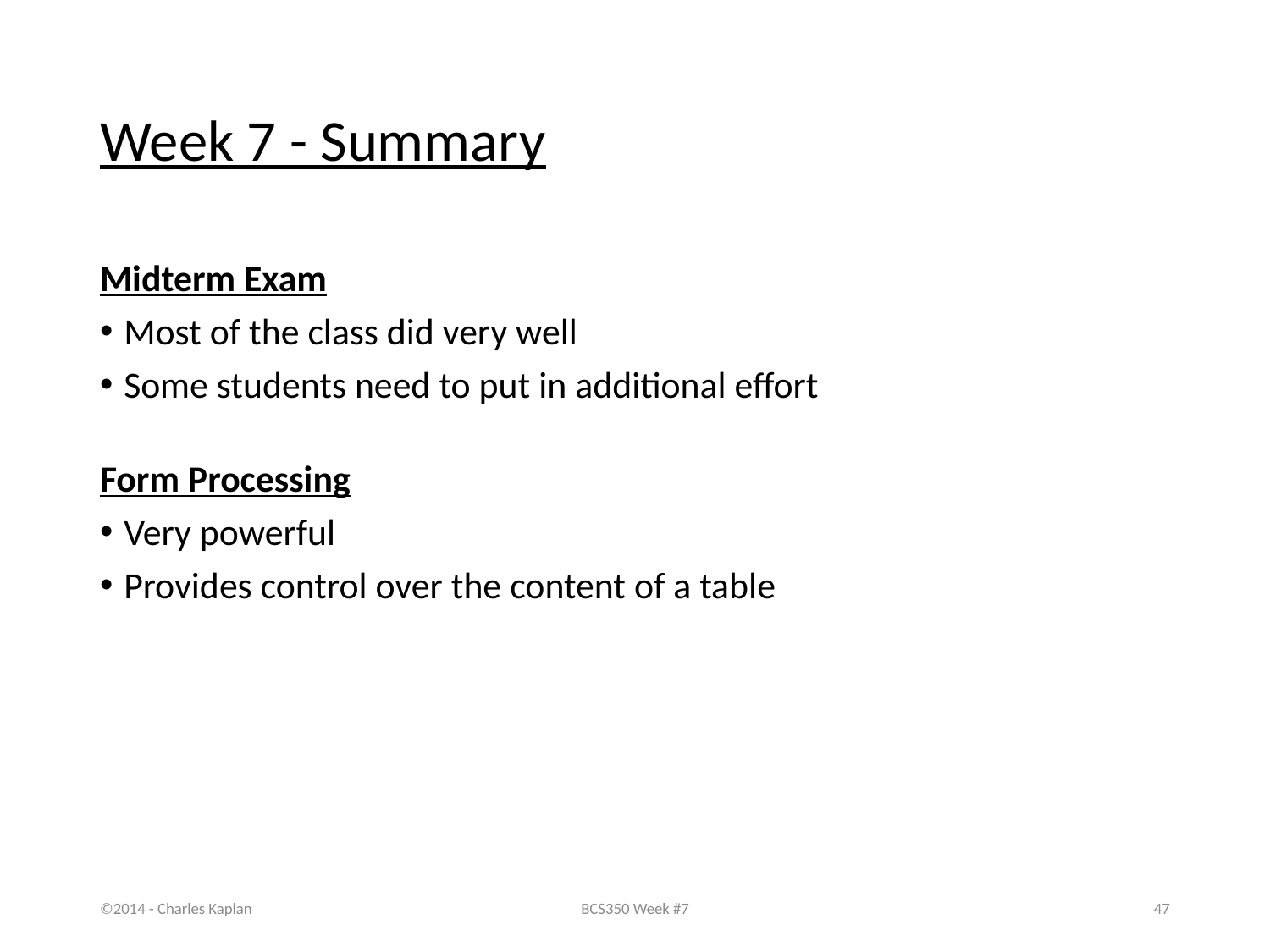

# Week 7 - Summary
Midterm Exam
Most of the class did very well
Some students need to put in additional effort

Form Processing
Very powerful
Provides control over the content of a table
©2014 - Charles Kaplan
BCS350 Week #7
47